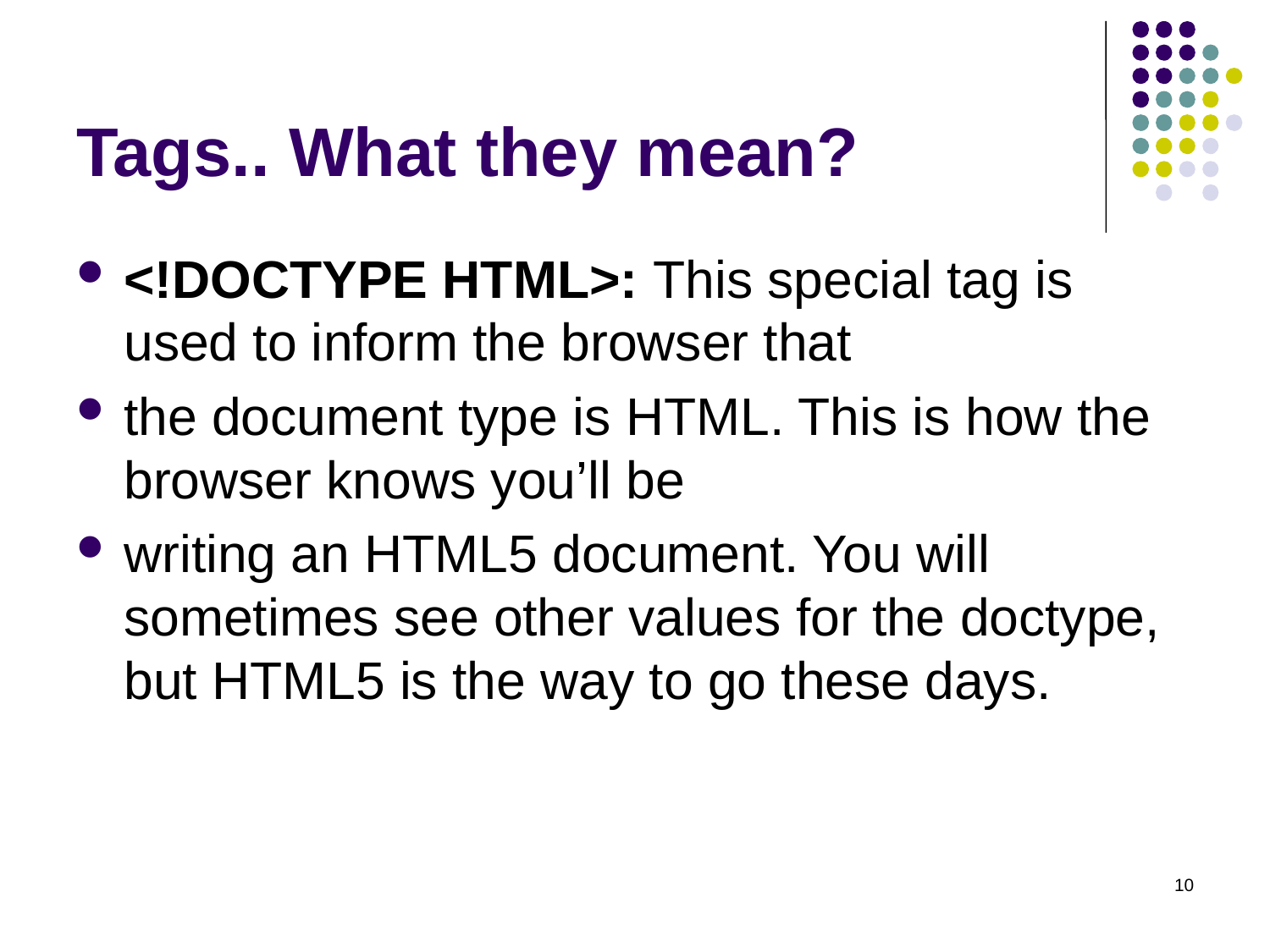

# Tags.. What they mean?
<!DOCTYPE HTML>: This special tag is used to inform the browser that
the document type is HTML. This is how the browser knows you’ll be
writing an HTML5 document. You will sometimes see other values for the doctype, but HTML5 is the way to go these days.
10